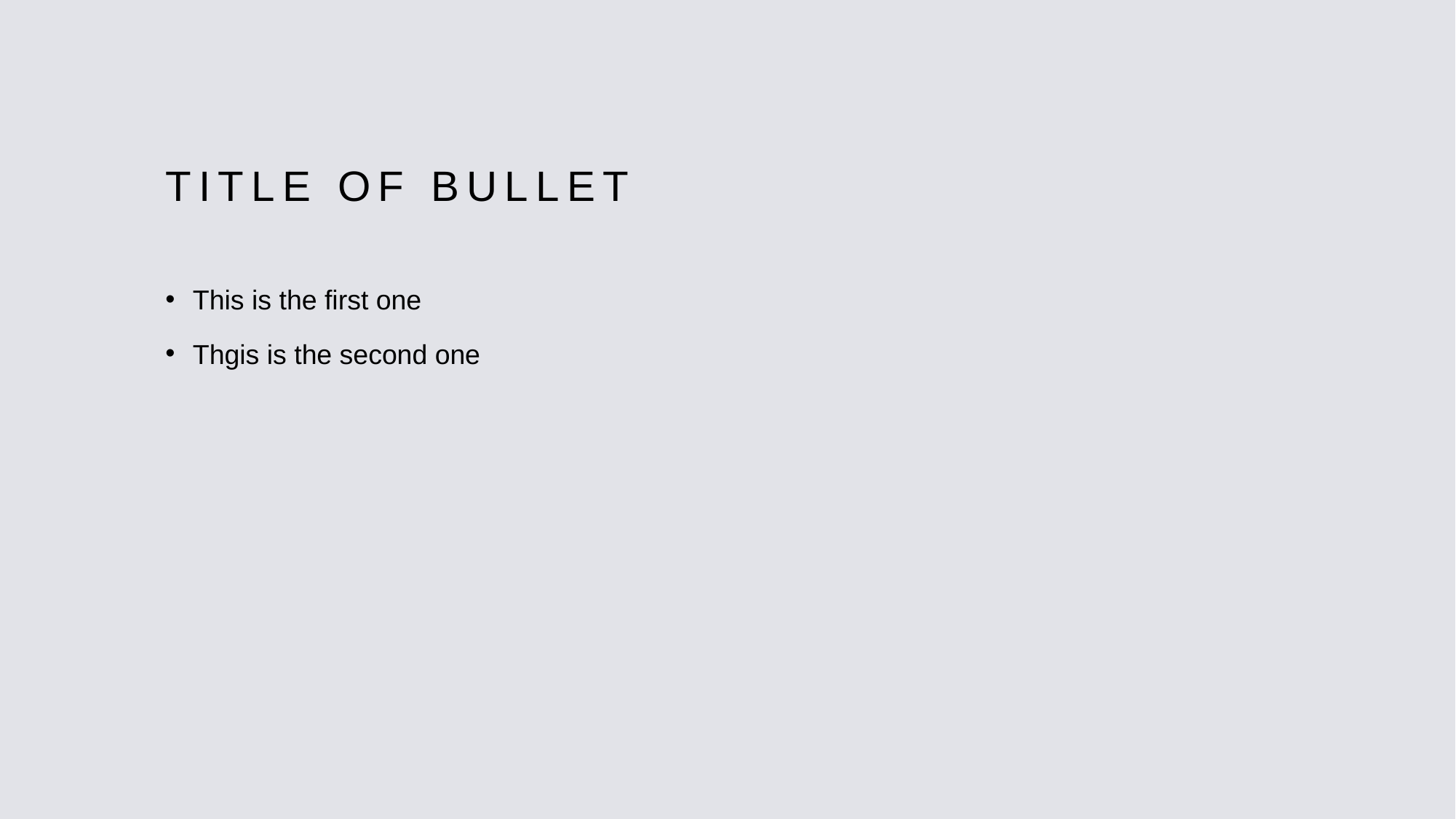

# title of bullet
This is the first one
Thgis is the second one